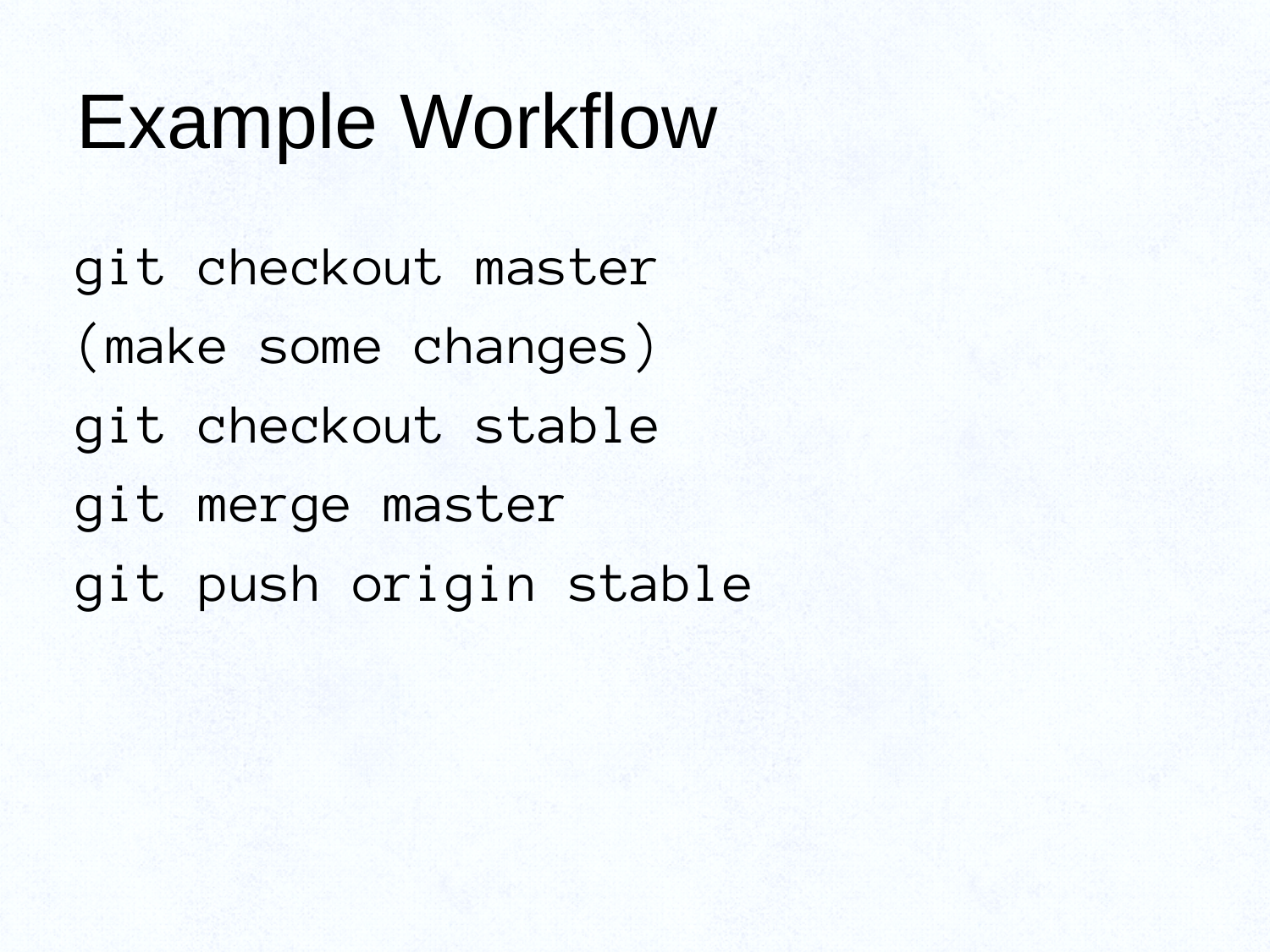

# Example Workflow
git checkout master
(make some changes)
git checkout stable
git merge master
git push origin stable